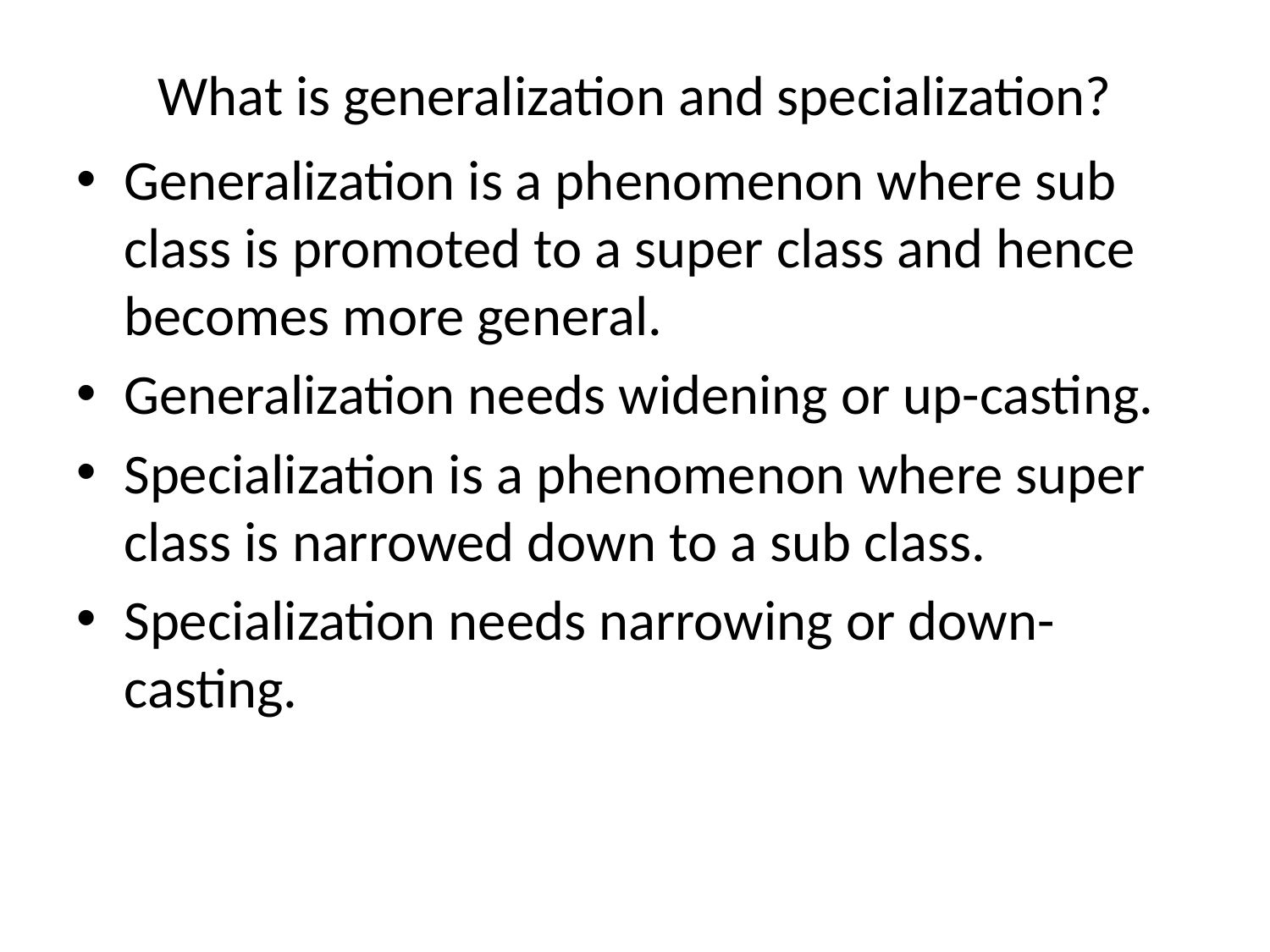

# What is generalization and specialization?
Generalization is a phenomenon where sub class is promoted to a super class and hence becomes more general.
Generalization needs widening or up-casting.
Specialization is a phenomenon where super class is narrowed down to a sub class.
Specialization needs narrowing or down-casting.